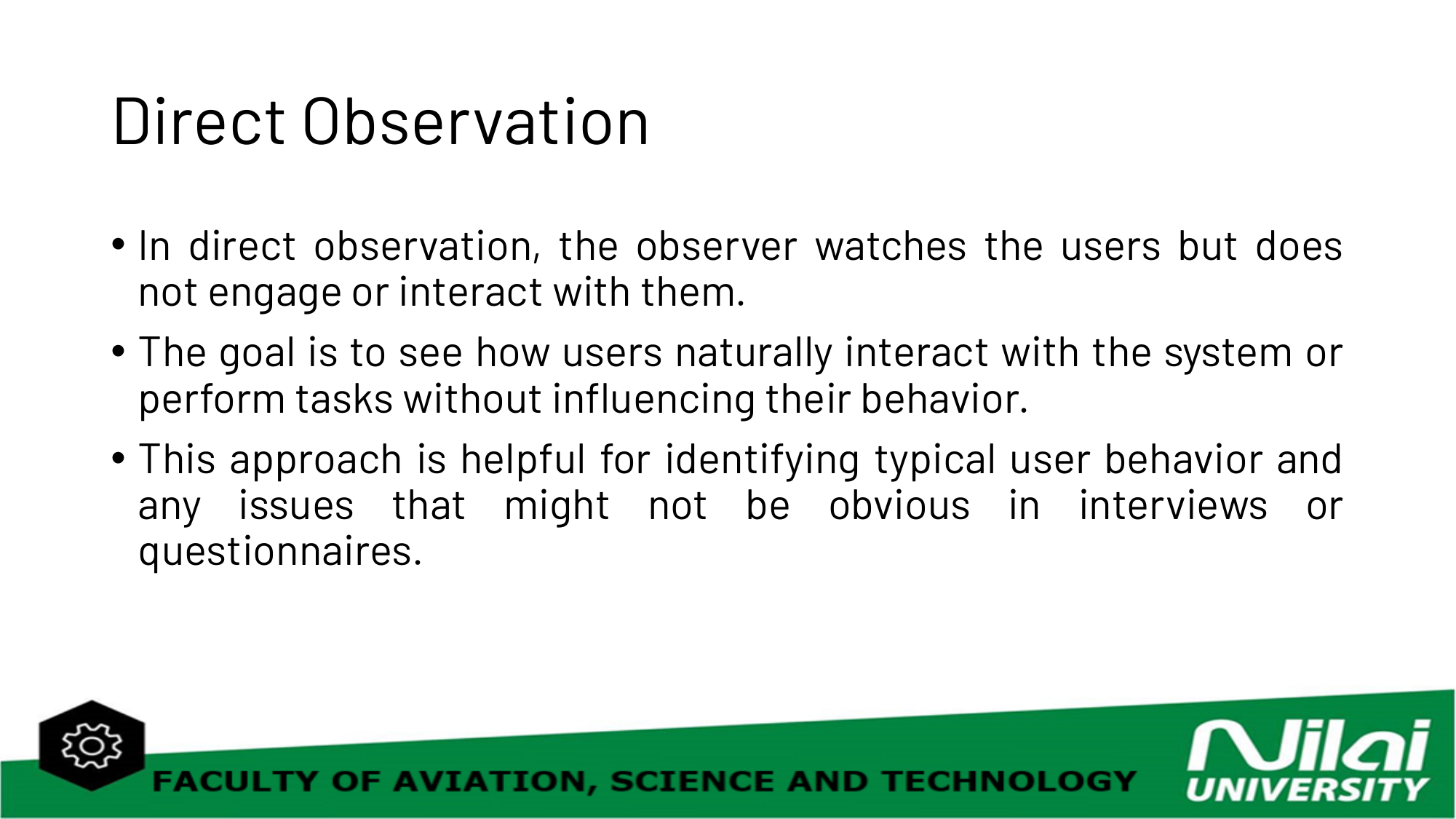

# Direct Observation
In direct observation, the observer watches the users but does not engage or interact with them.
The goal is to see how users naturally interact with the system or perform tasks without influencing their behavior.
This approach is helpful for identifying typical user behavior and any issues that might not be obvious in interviews or questionnaires.